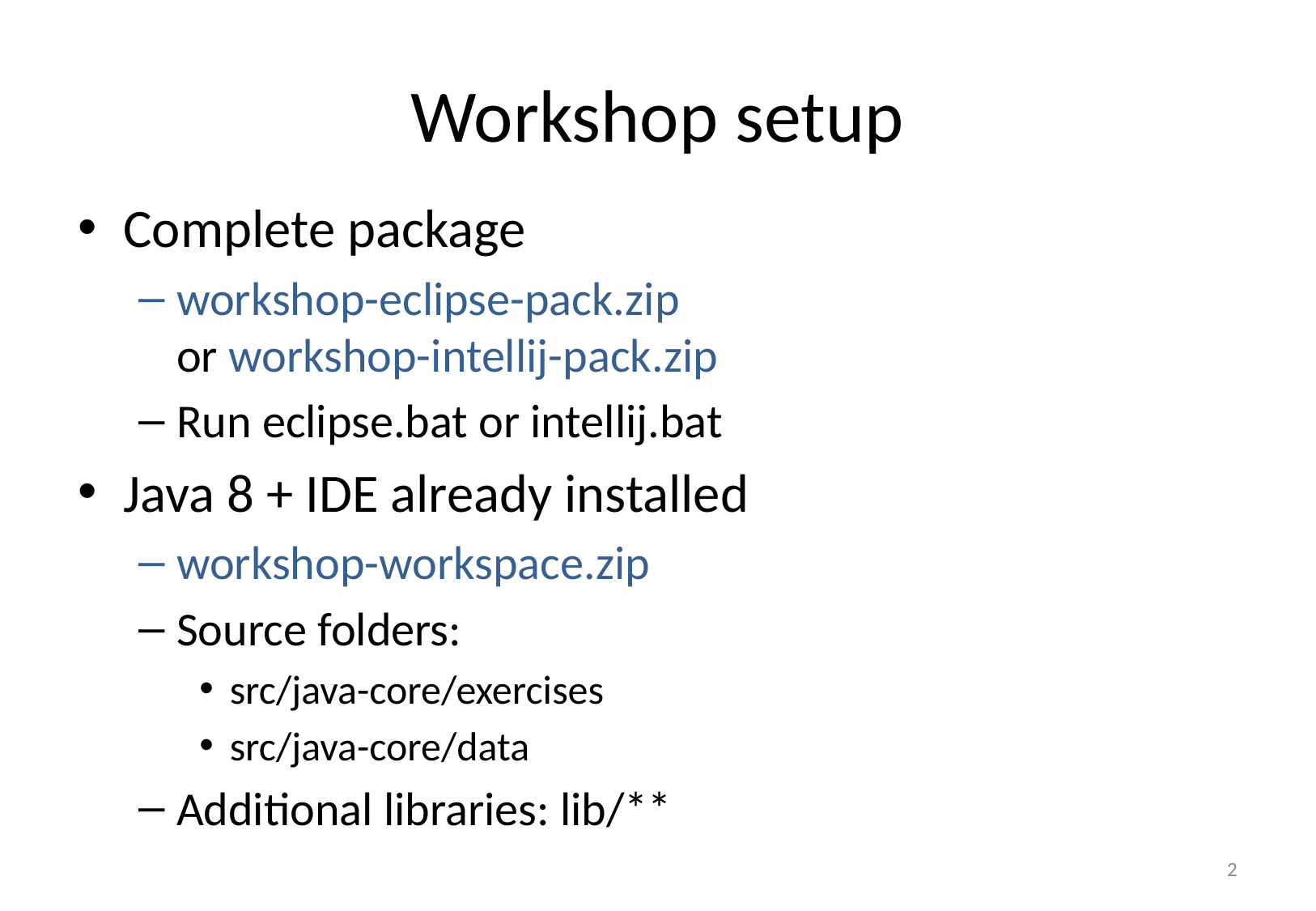

# Workshop setup
Complete package
workshop-eclipse-pack.zip
or workshop-intellij-pack.zip
Run eclipse.bat or intellij.bat
Java 8 + IDE already installed
workshop-workspace.zip
Source folders:
src/java-core/exercises
src/java-core/data
Additional libraries: lib/**

2